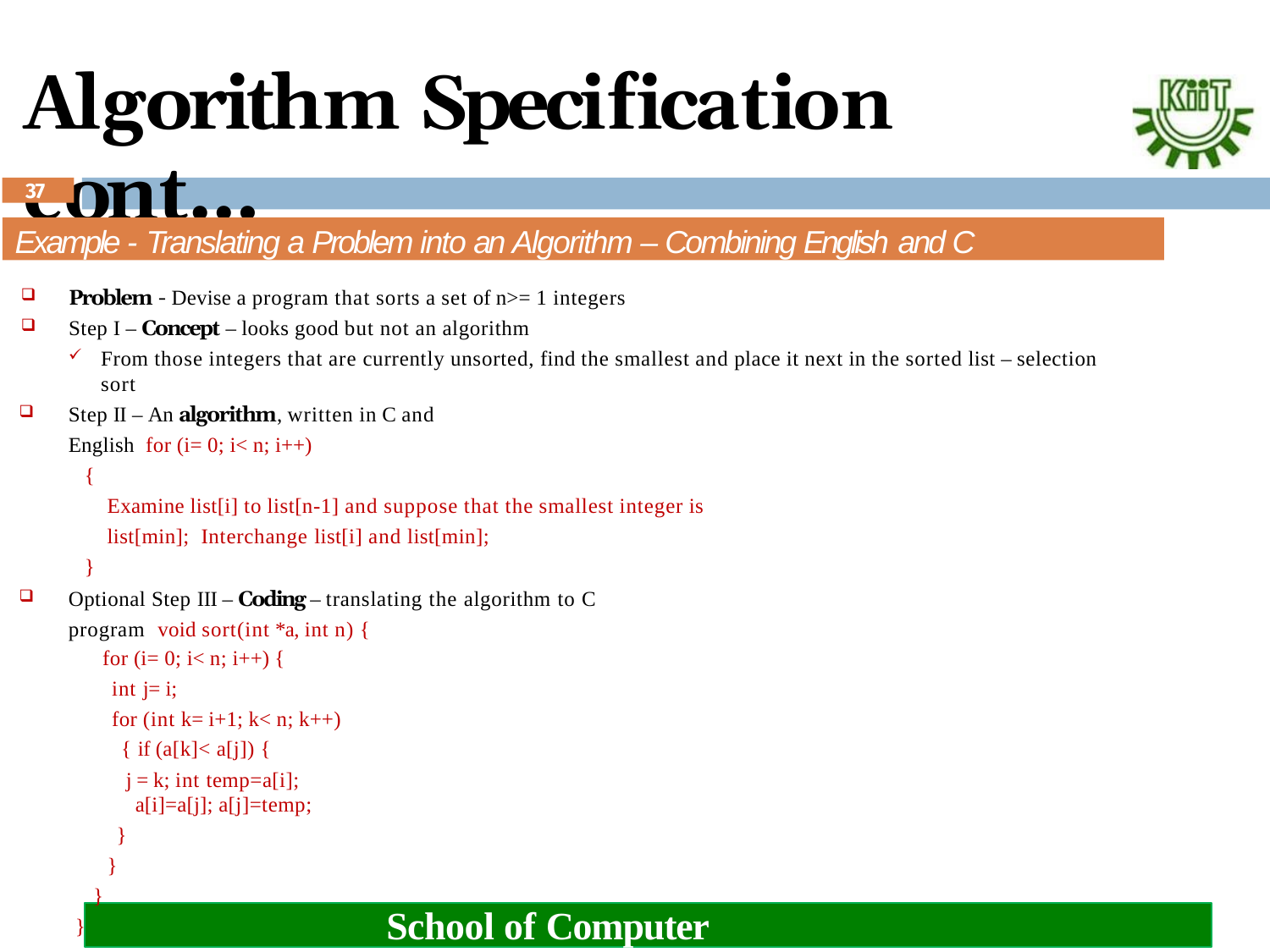

# Algorithm Specification	cont…

37

Example - Translating a Problem into an Algorithm – Combining English and C
Problem - Devise a program that sorts a set of n>= 1 integers
Step I – Concept – looks good but not an algorithm
From those integers that are currently unsorted, find the smallest and place it next in the sorted list – selection sort
Step II – An algorithm, written in C and English  for (i= 0; i< n; i++)
{
Examine list[i] to list[n-1] and suppose that the smallest integer is list[min];  Interchange list[i] and list[min];
}
Optional Step III – Coding – translating the algorithm to C program  void sort(int *a, int n) {
for (i= 0; i< n; i++) {
int j= i;
for (int k= i+1; k< n; k++) {  if (a[k]< a[j]) {
j = k; int temp=a[i]; a[i]=a[j]; a[j]=temp;
}
}
}
}

School of Computer Engineering